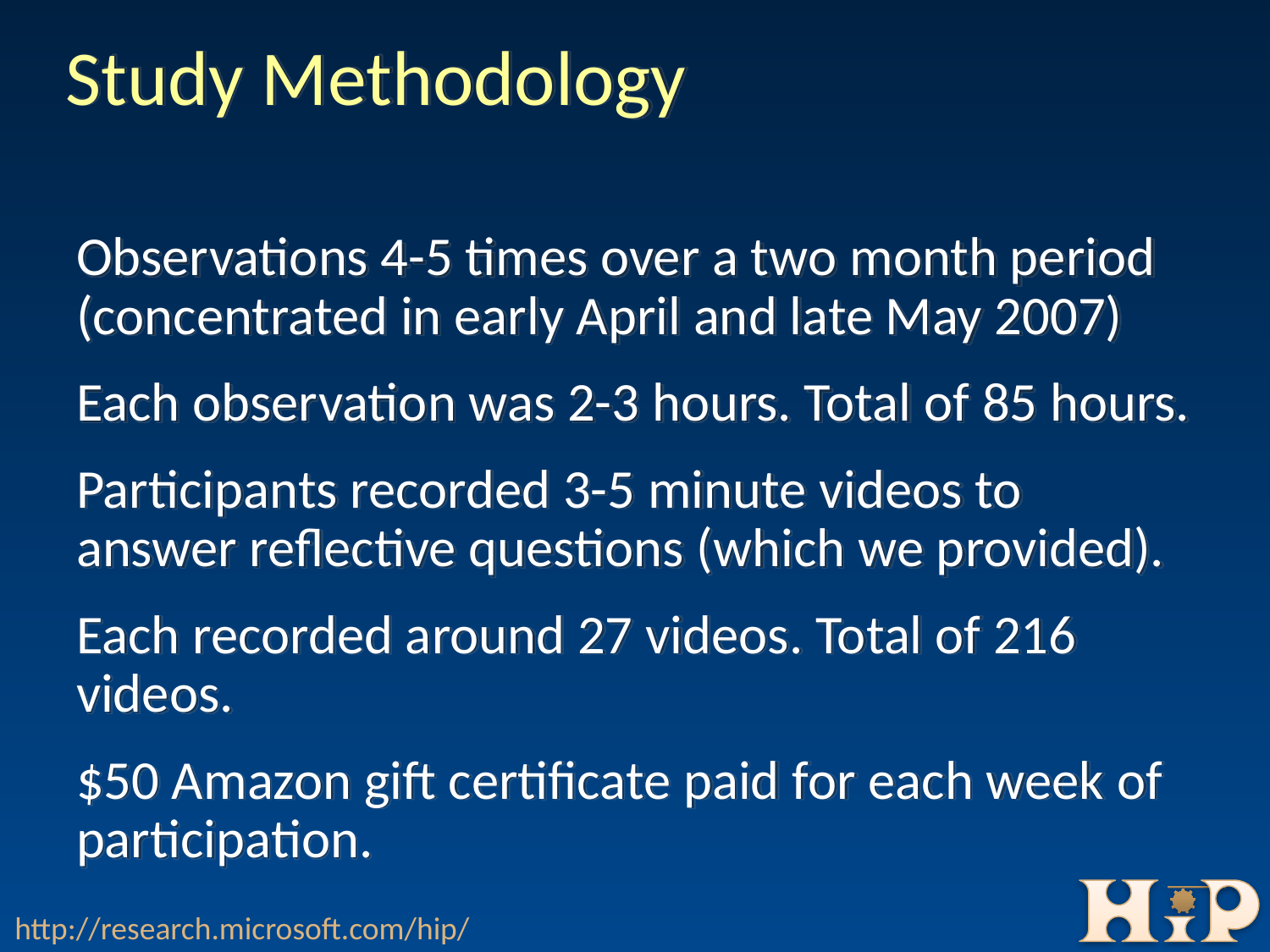

# Study Methodology
Observations 4-5 times over a two month period (concentrated in early April and late May 2007)
Each observation was 2-3 hours. Total of 85 hours.
Participants recorded 3-5 minute videos to answer reflective questions (which we provided).
Each recorded around 27 videos. Total of 216 videos.
$50 Amazon gift certificate paid for each week of participation.